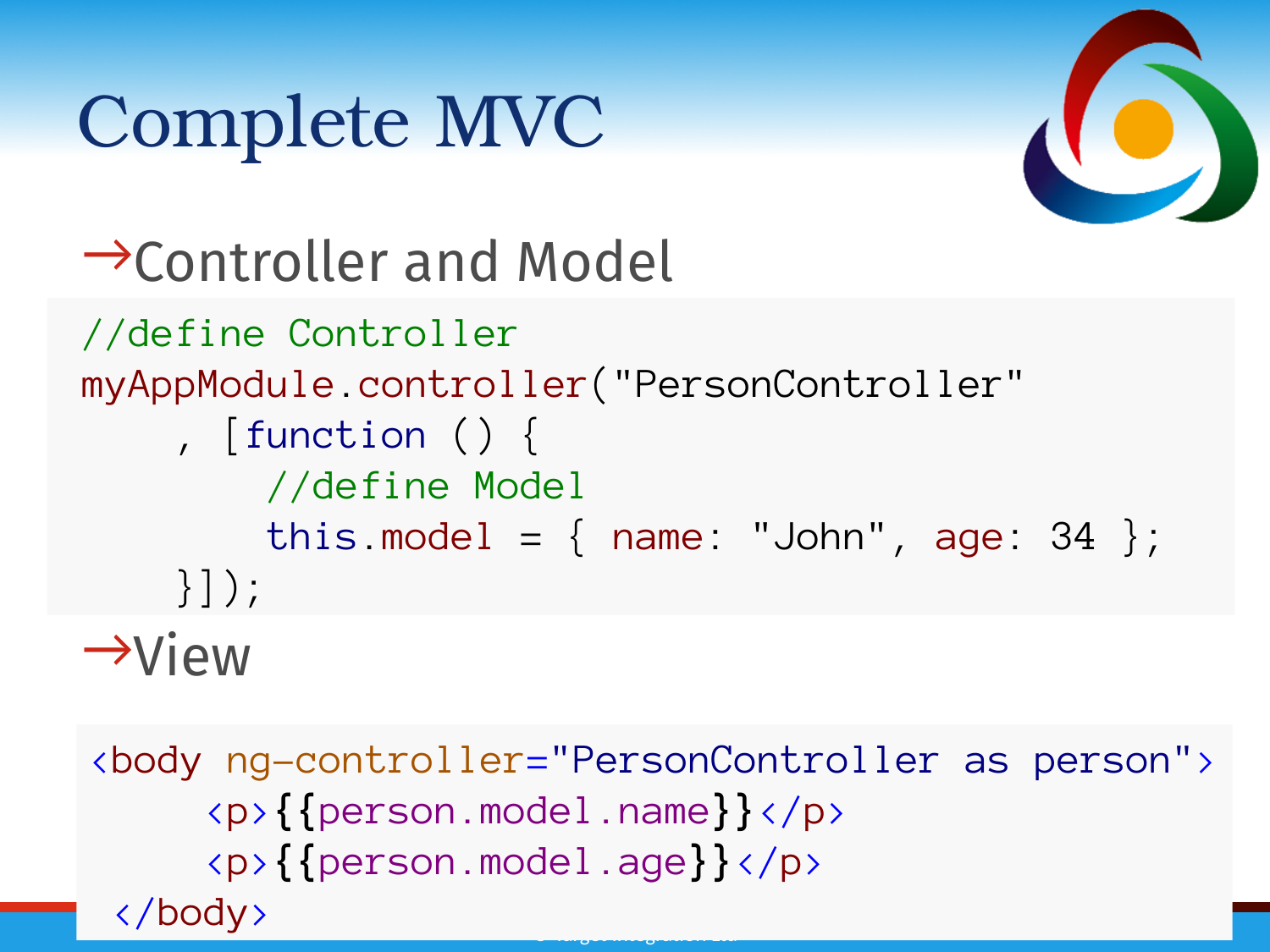

# Complete MVC
Controller and Model

View

 //define Controller
 myAppModule.controller("PersonController"
     , [function () {
         //define Model
         this.model = { name: "John", age: 34 };
     }]);
<body ng-controller="PersonController as person">
     <p>{{person.model.name}}</p>
     <p>{{person.model.age}}</p>
 </body>
© Target Integration Ltd